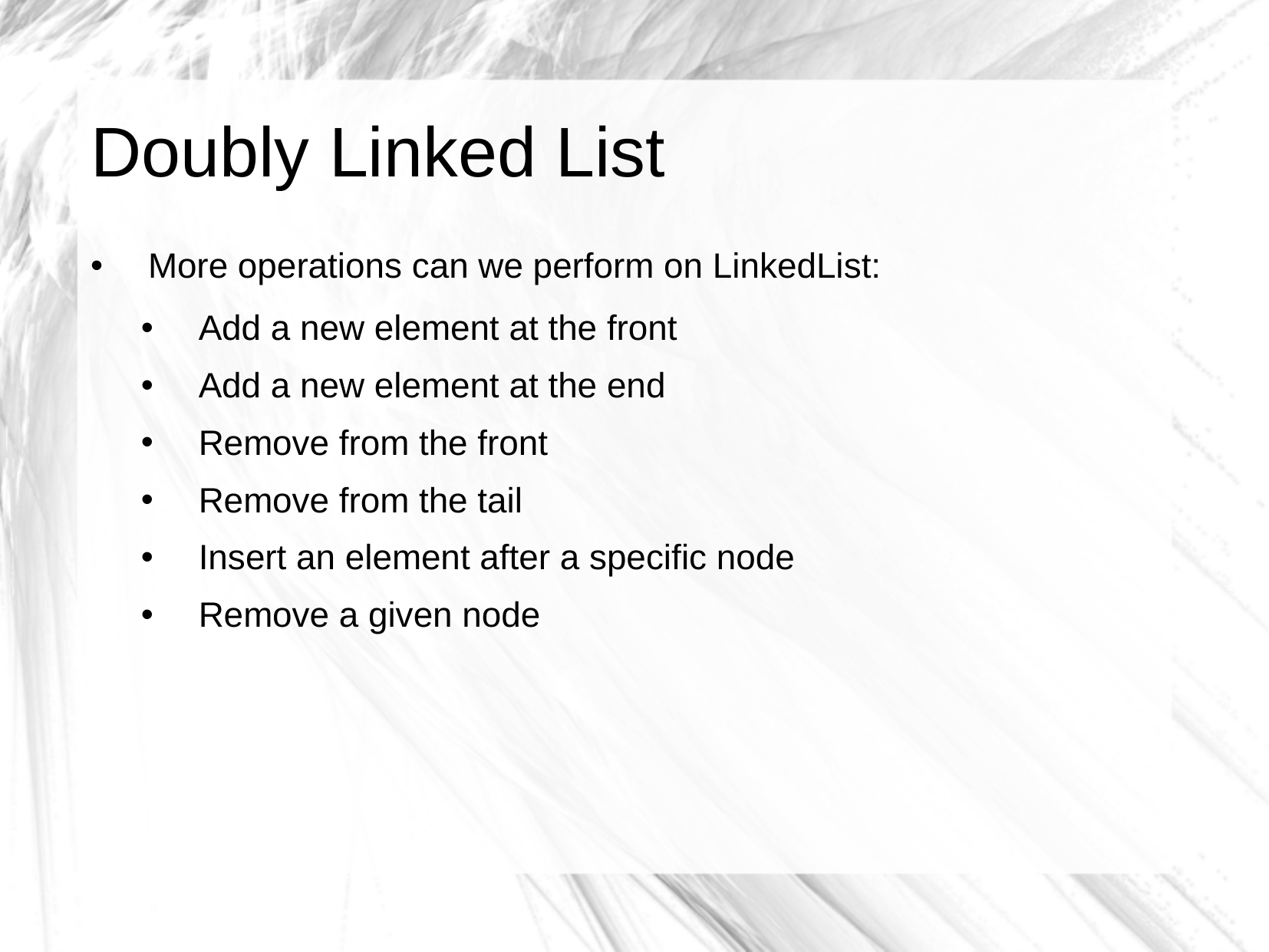

# Doubly Linked List
More operations can we perform on LinkedList:
Add a new element at the front
Add a new element at the end
Remove from the front
Remove from the tail
Insert an element after a specific node
Remove a given node